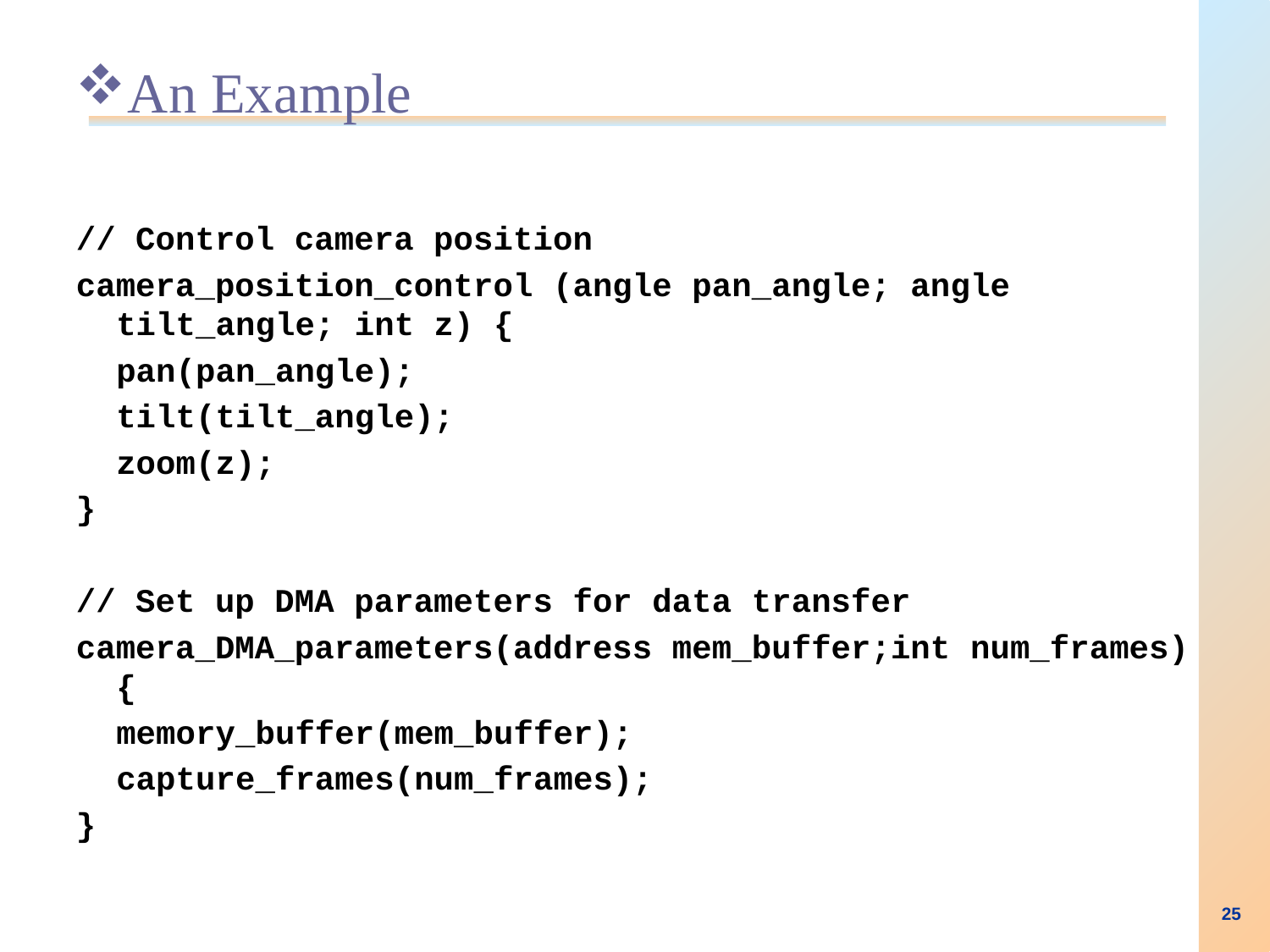

# An Example

// Control camera position
camera_position_control (angle pan_angle; angle tilt_angle; int z) {
	pan(pan_angle);
	tilt(tilt_angle);
	zoom(z);
}

// Set up DMA parameters for data transfer
camera_DMA_parameters(address mem_buffer;int num_frames) {
	memory_buffer(mem_buffer);
	capture_frames(num_frames);
}